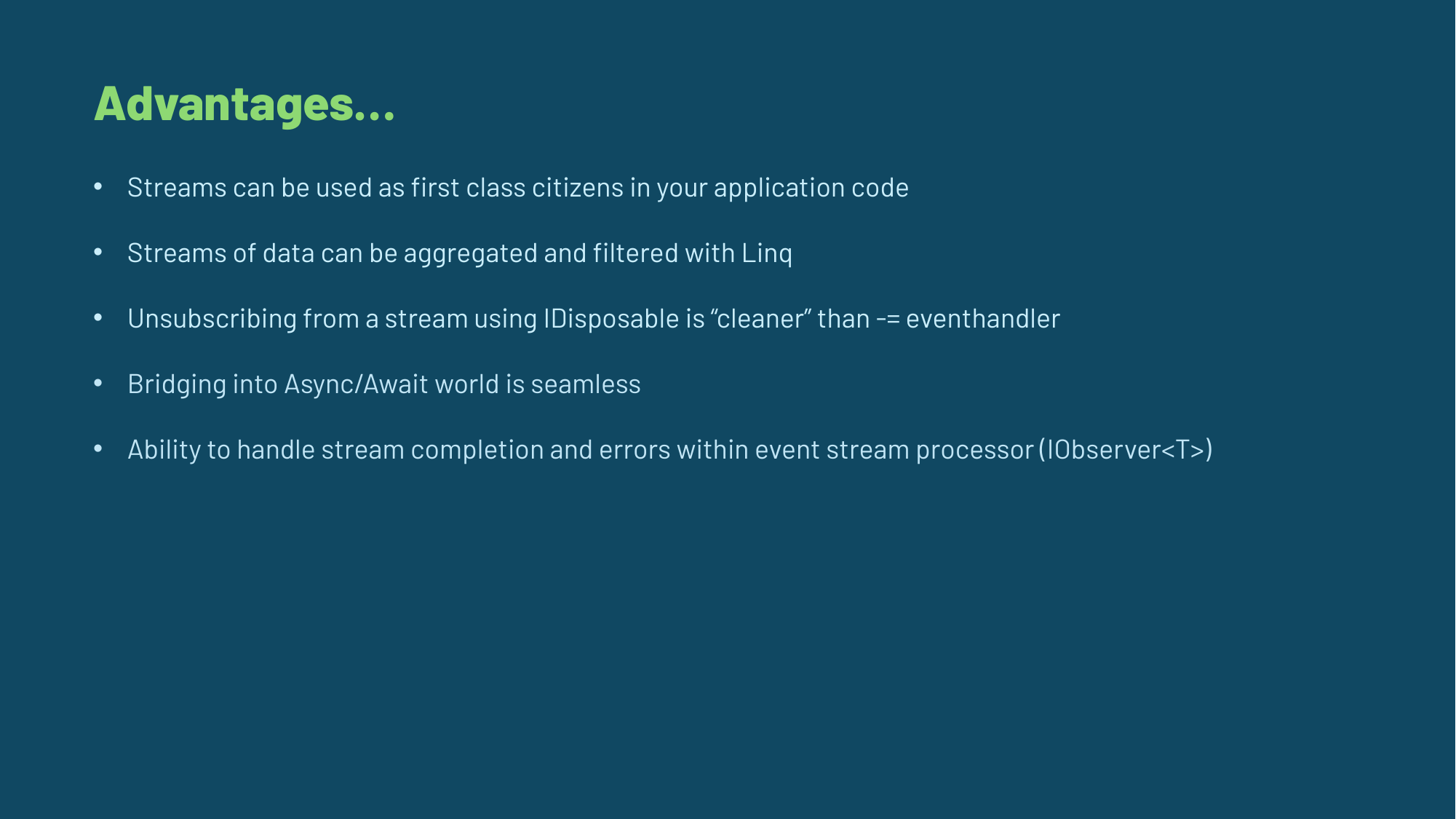

Advantages…
Streams can be used as first class citizens in your application code

Streams of data can be aggregated and filtered with Linq

Unsubscribing from a stream using IDisposable is “cleaner” than -= eventhandler

Bridging into Async/Await world is seamless

Ability to handle stream completion and errors within event stream processor (IObserver<T>)